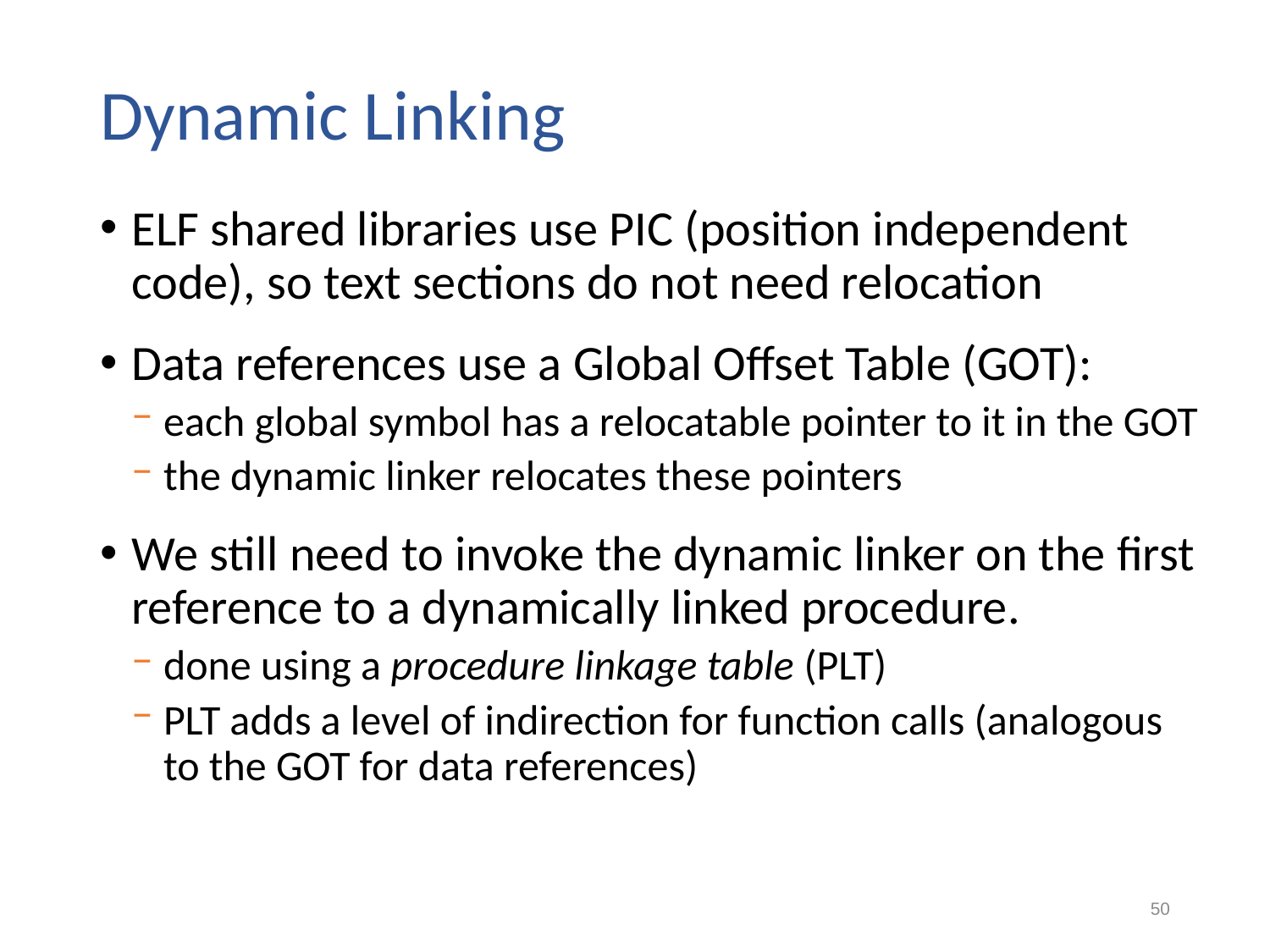

# Dynamic Linking
ELF shared libraries use PIC (position independent code), so text sections do not need relocation
Data references use a Global Offset Table (GOT):
each global symbol has a relocatable pointer to it in the GOT
the dynamic linker relocates these pointers
We still need to invoke the dynamic linker on the first reference to a dynamically linked procedure.
done using a procedure linkage table (PLT)
PLT adds a level of indirection for function calls (analogous to the GOT for data references)
50